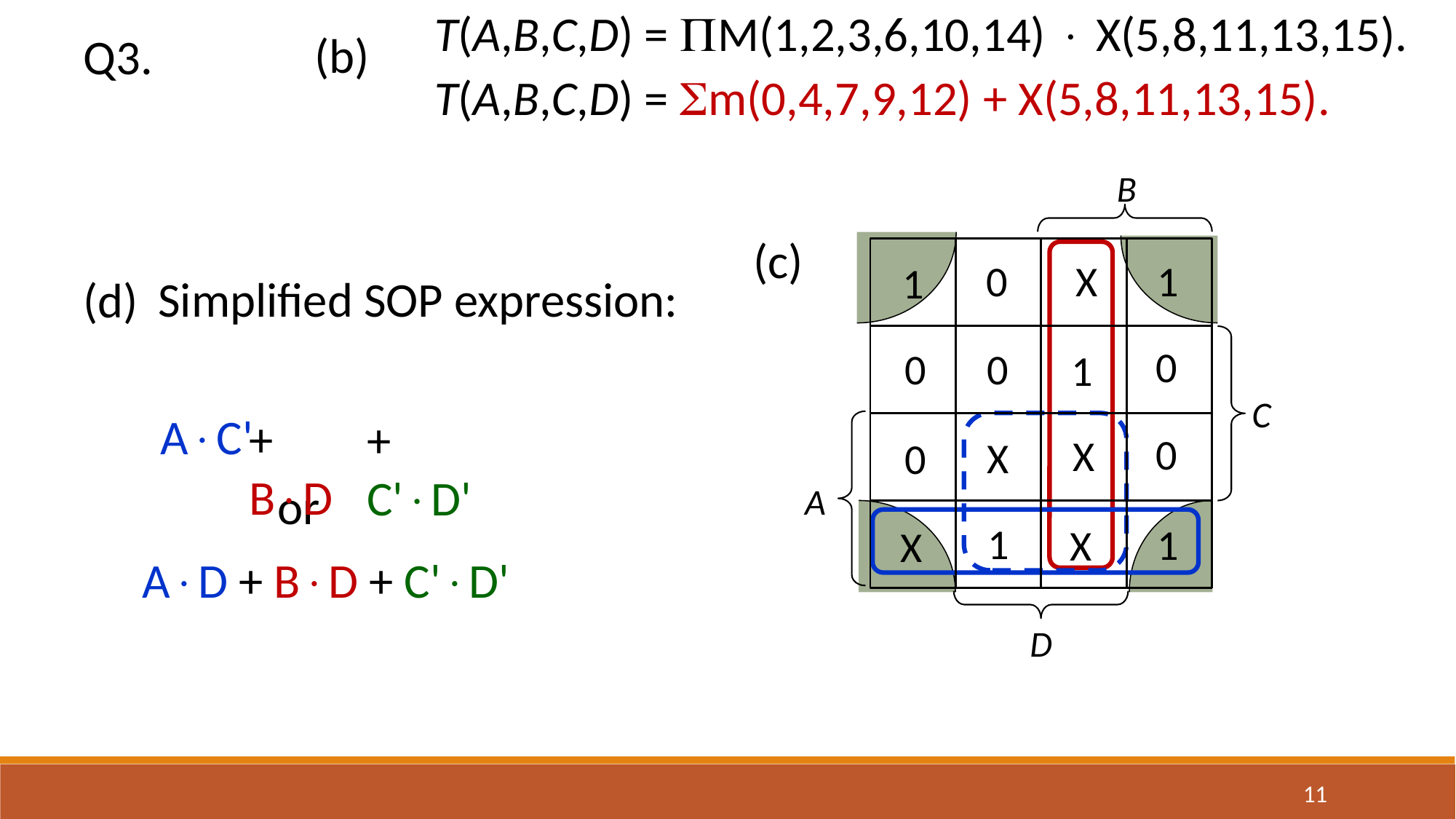

T(A,B,C,D) = ΠM(1,2,3,6,10,14) ⋅ X(5,8,11,13,15).
(b)
Q3.
T(A,B,C,D) = Σm(0,4,7,9,12) + X(5,8,11,13,15).

B

C

A

D
(c)

X
1
0
1
Simplified SOP expression:
(d)
0
0
0
1

+ B⋅D
+ C'⋅D'
A⋅C'

0
X
X
0
or

1
1
X
X
A⋅D + B⋅D + C'⋅D'
11